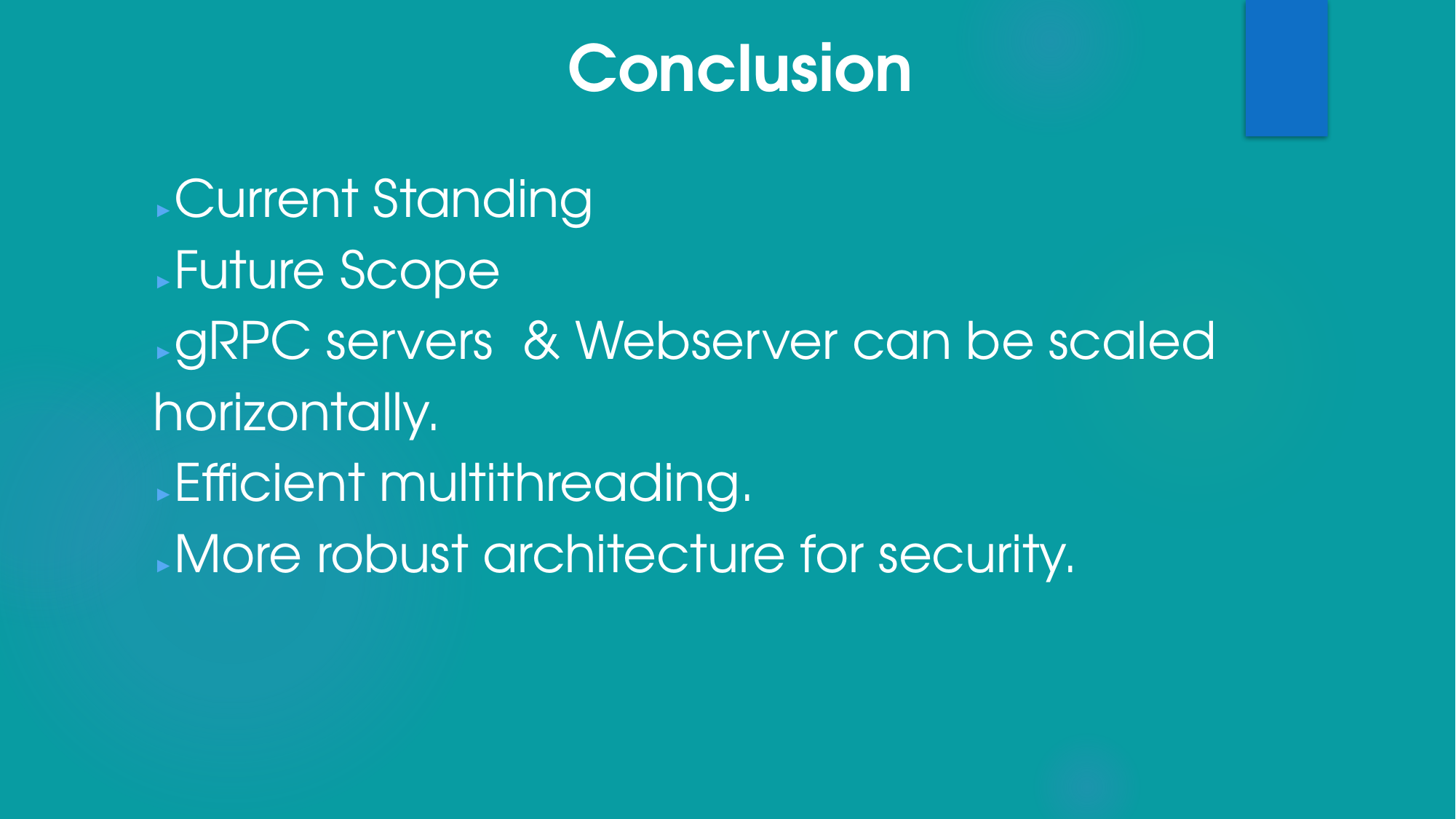

# Conclusion
►Current Standing
►Future Scope
►gRPC servers  & Webserver can be scaled horizontally.
►Efficient multithreading.
►More robust architecture for security.